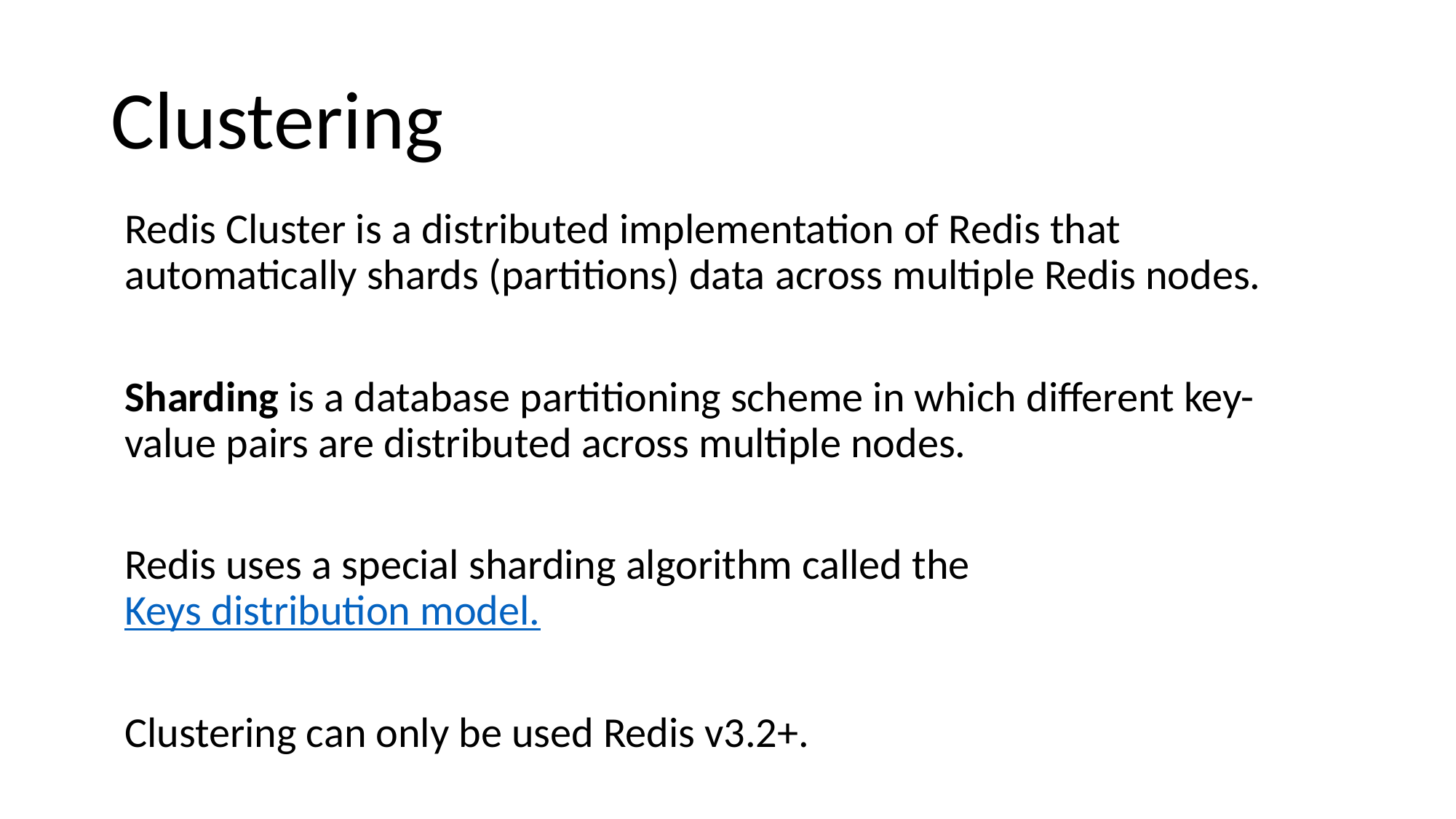

# Clustering
Redis Cluster is a distributed implementation of Redis that automatically shards (partitions) data across multiple Redis nodes.

Sharding is a database partitioning scheme in which different key-value pairs are distributed across multiple nodes.

Redis uses a special sharding algorithm called the Keys distribution model.

Clustering can only be used Redis v3.2+.